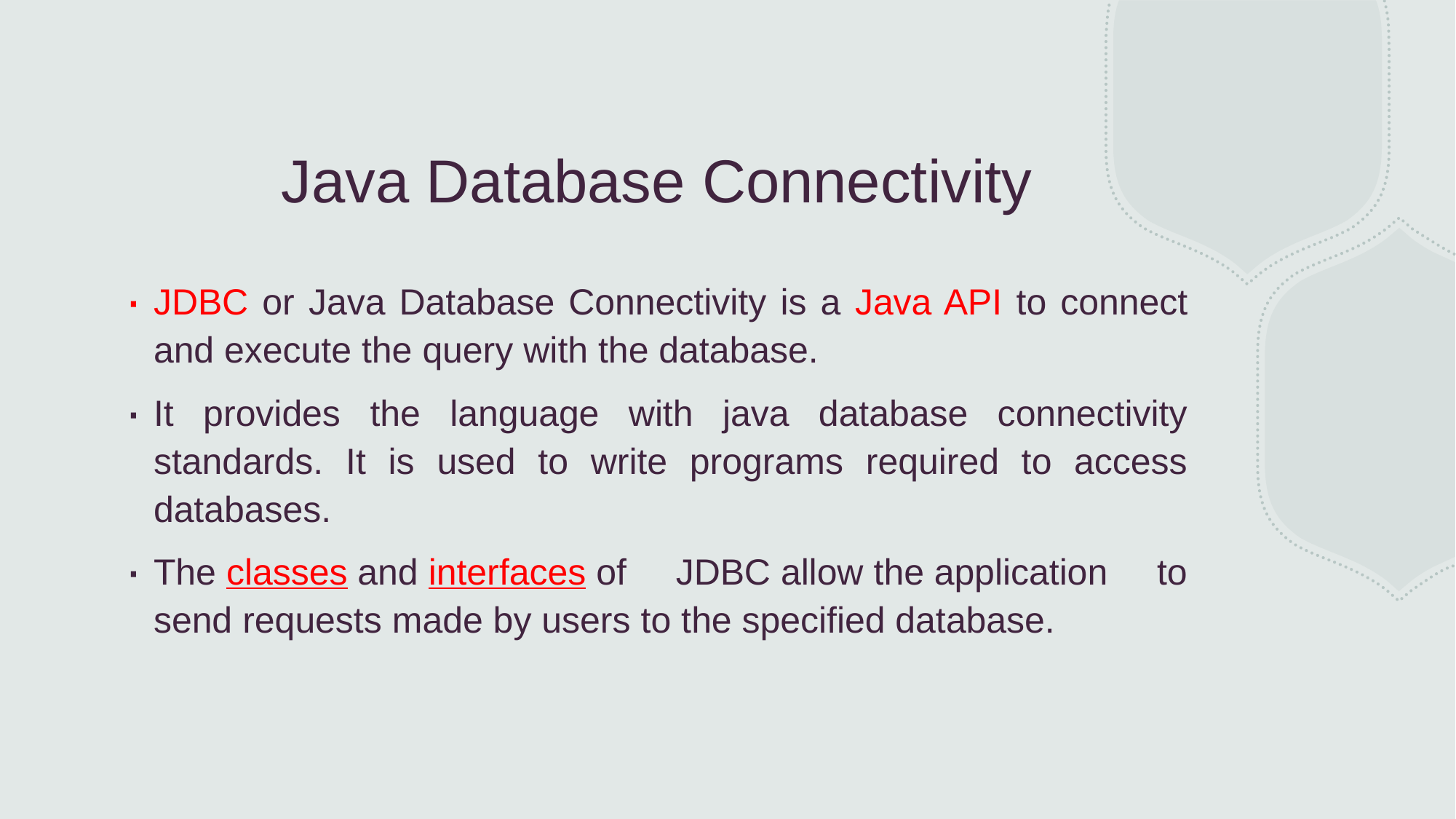

# Java Database Connectivity
JDBC or Java Database Connectivity is a Java API to connect and execute the query with the database.
It provides the language with java database connectivity standards. It is used to write programs required to access databases.
The classes and interfaces of JDBC allow the application to send requests made by users to the specified database.